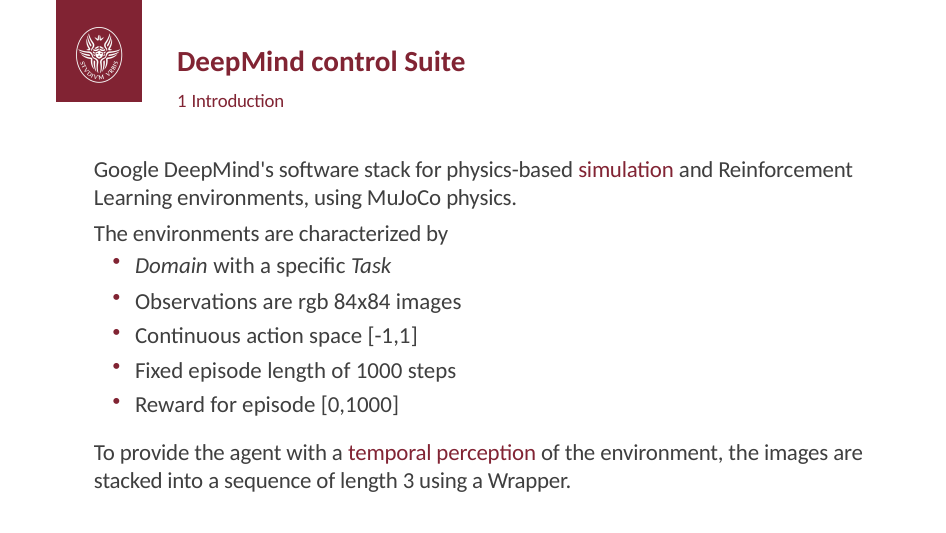

# DeepMind control Suite 1 Introduction
Google DeepMind's software stack for physics-based simulation and Reinforcement Learning environments, using MuJoCo physics.
The environments are characterized by

To provide the agent with a temporal perception of the environment, the images are stacked into a sequence of length 3 using a Wrapper.
Domain with a specific Task
Observations are rgb 84x84 images
Continuous action space [-1,1]
Fixed episode length of 1000 steps
Reward for episode [0,1000]